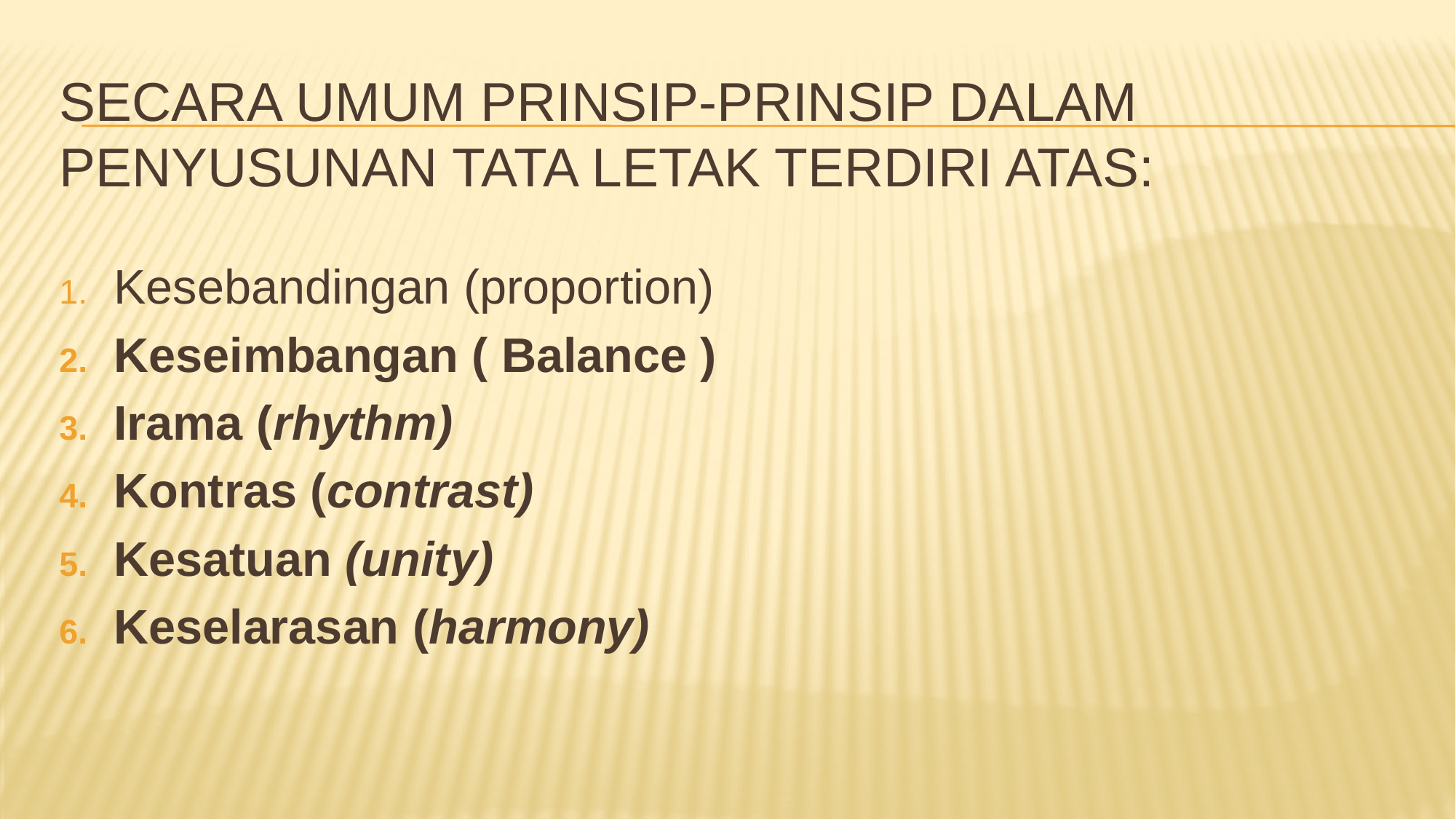

# Secara umum prinsip-prinsip dalam penyusunan tata letak terdiri atas:
Kesebandingan (proportion)
Keseimbangan ( Balance )
Irama (rhythm)
Kontras (contrast)
Kesatuan (unity)
Keselarasan (harmony)